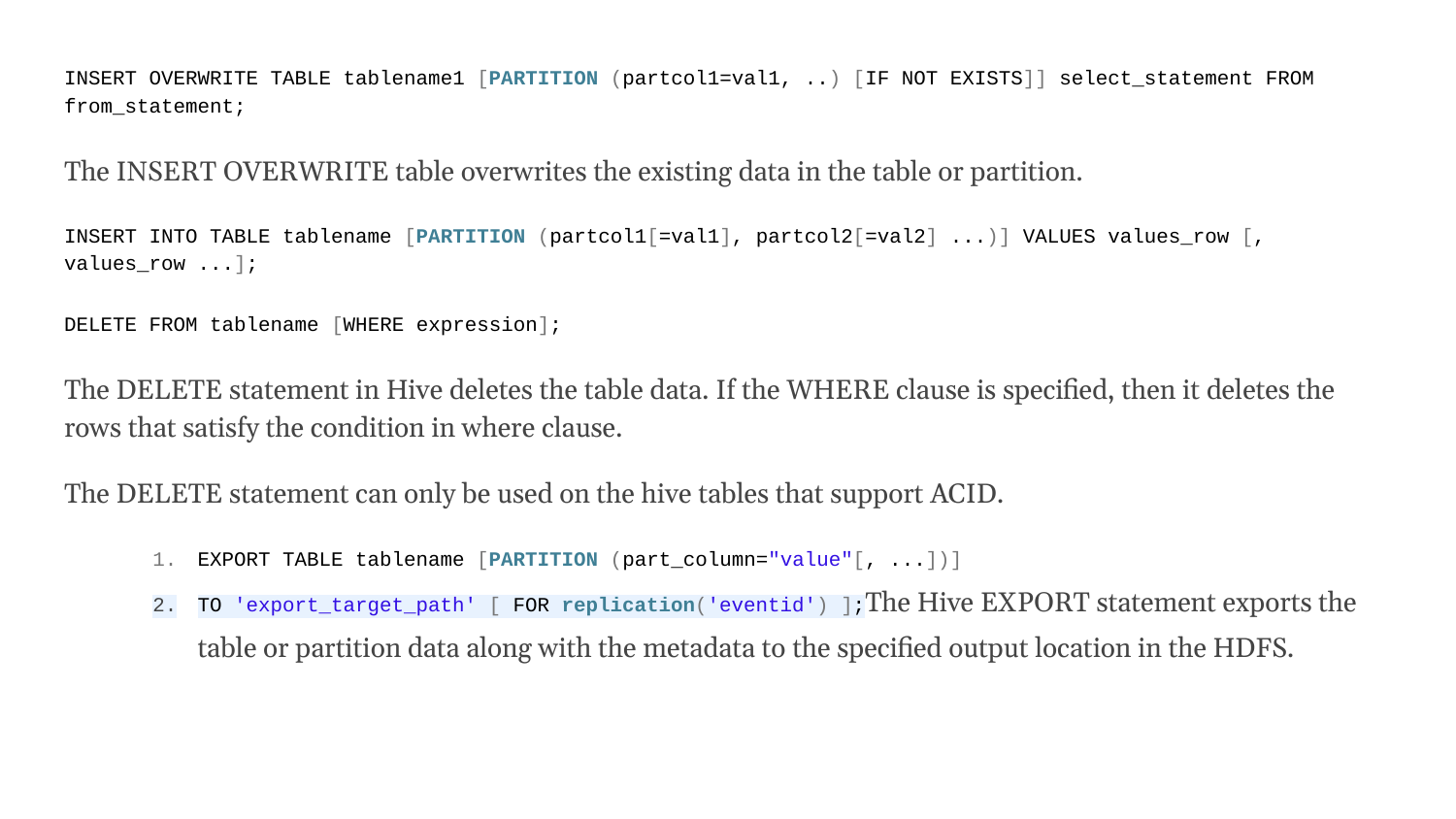

INSERT OVERWRITE TABLE tablename1 [PARTITION (partcol1=val1, ..) [IF NOT EXISTS]] select_statement FROM from_statement;
The INSERT OVERWRITE table overwrites the existing data in the table or partition.
INSERT INTO TABLE tablename [PARTITION (partcol1[=val1], partcol2[=val2] ...)] VALUES values_row [, values_row ...];
DELETE FROM tablename [WHERE expression];
The DELETE statement in Hive deletes the table data. If the WHERE clause is specified, then it deletes the rows that satisfy the condition in where clause.
The DELETE statement can only be used on the hive tables that support ACID.
EXPORT TABLE tablename [PARTITION (part_column="value"[, ...])]
TO 'export_target_path' [ FOR replication('eventid') ];The Hive EXPORT statement exports the table or partition data along with the metadata to the specified output location in the HDFS.